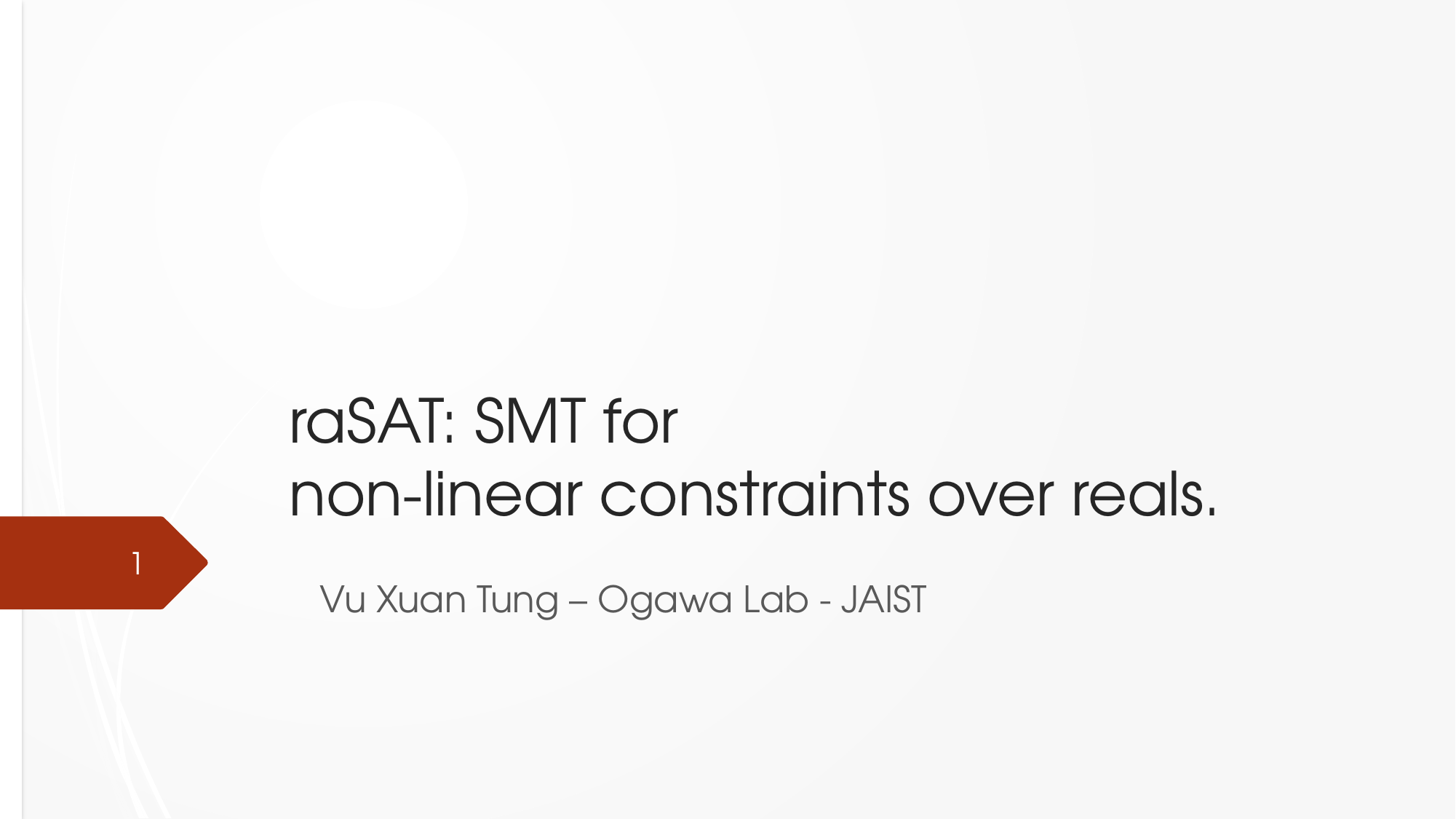

# raSAT: SMT for non-linear constraints over reals.
1
Vu Xuan Tung – Ogawa Lab - JAIST